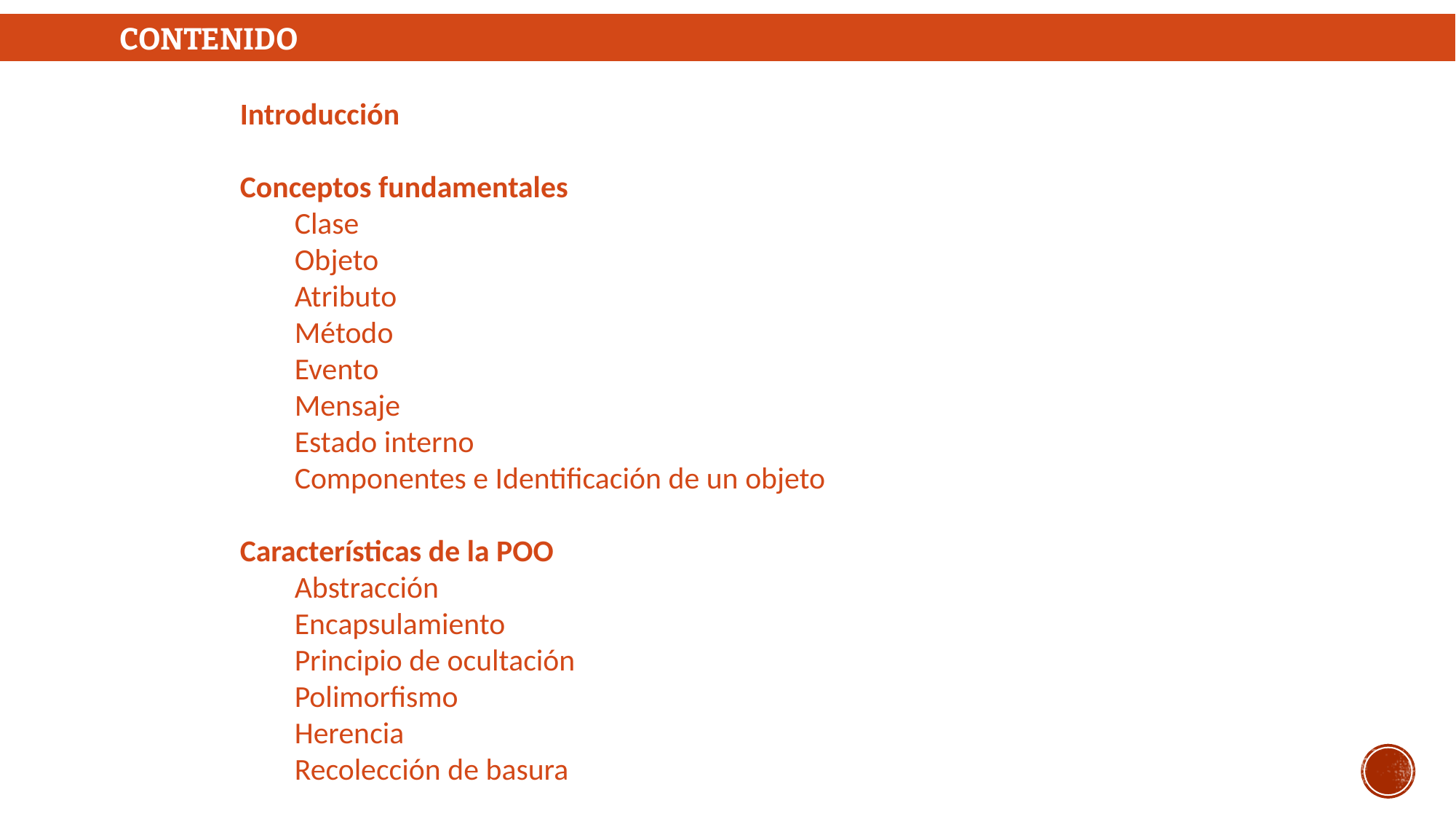

CONTENIDO
Introducción

Conceptos fundamentales
Clase
Objeto
Atributo
Método
Evento
Mensaje
Estado interno
Componentes e Identificación de un objeto

Características de la POO
Abstracción
Encapsulamiento
Principio de ocultación
Polimorfismo
Herencia
Recolección de basura

ING. SARA OSORIO S.
2019
PROGRAMACION ORIENTADA A OBJETOS